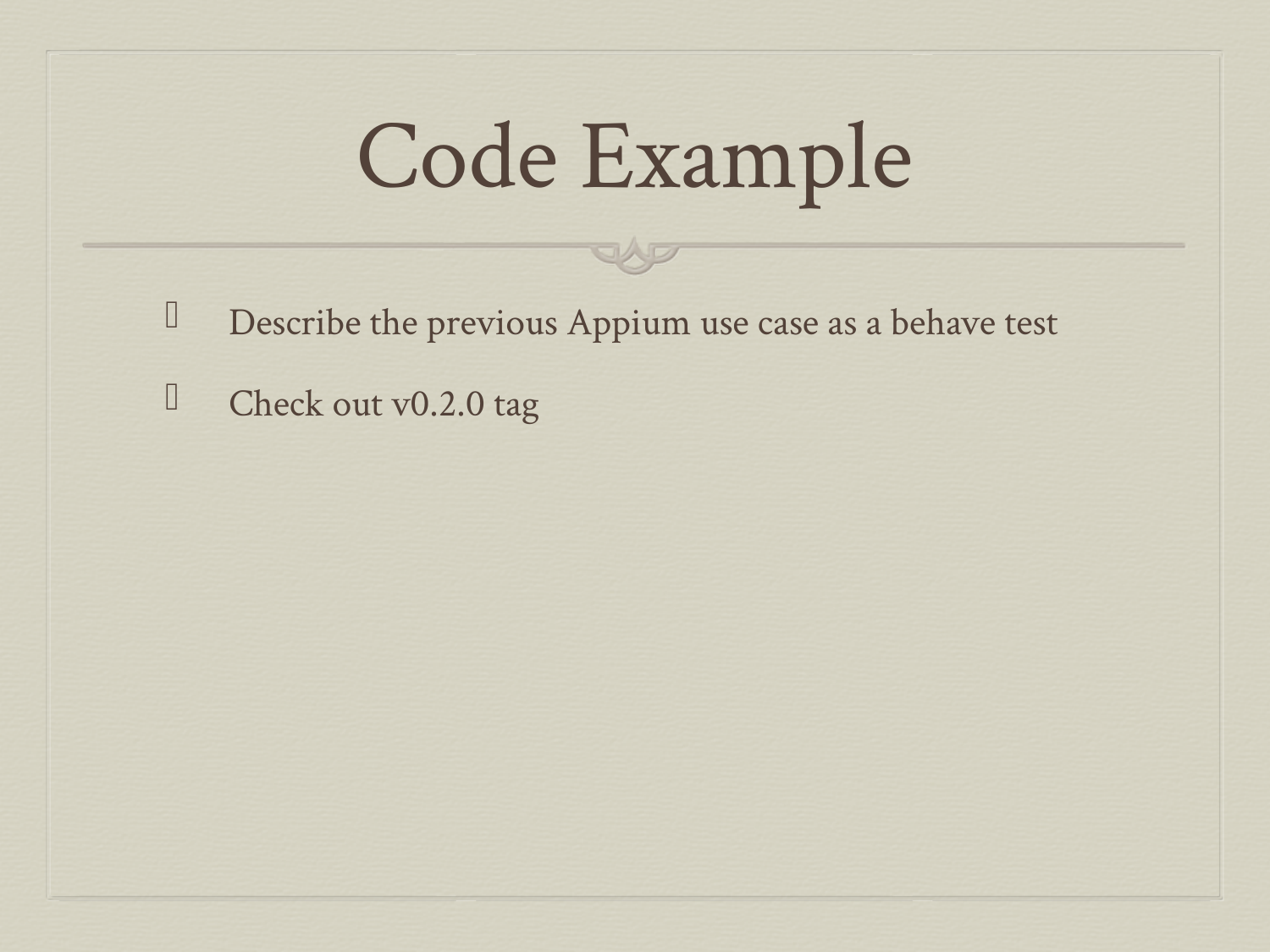

# Code Example
Describe the previous Appium use case as a behave test
Check out v0.2.0 tag